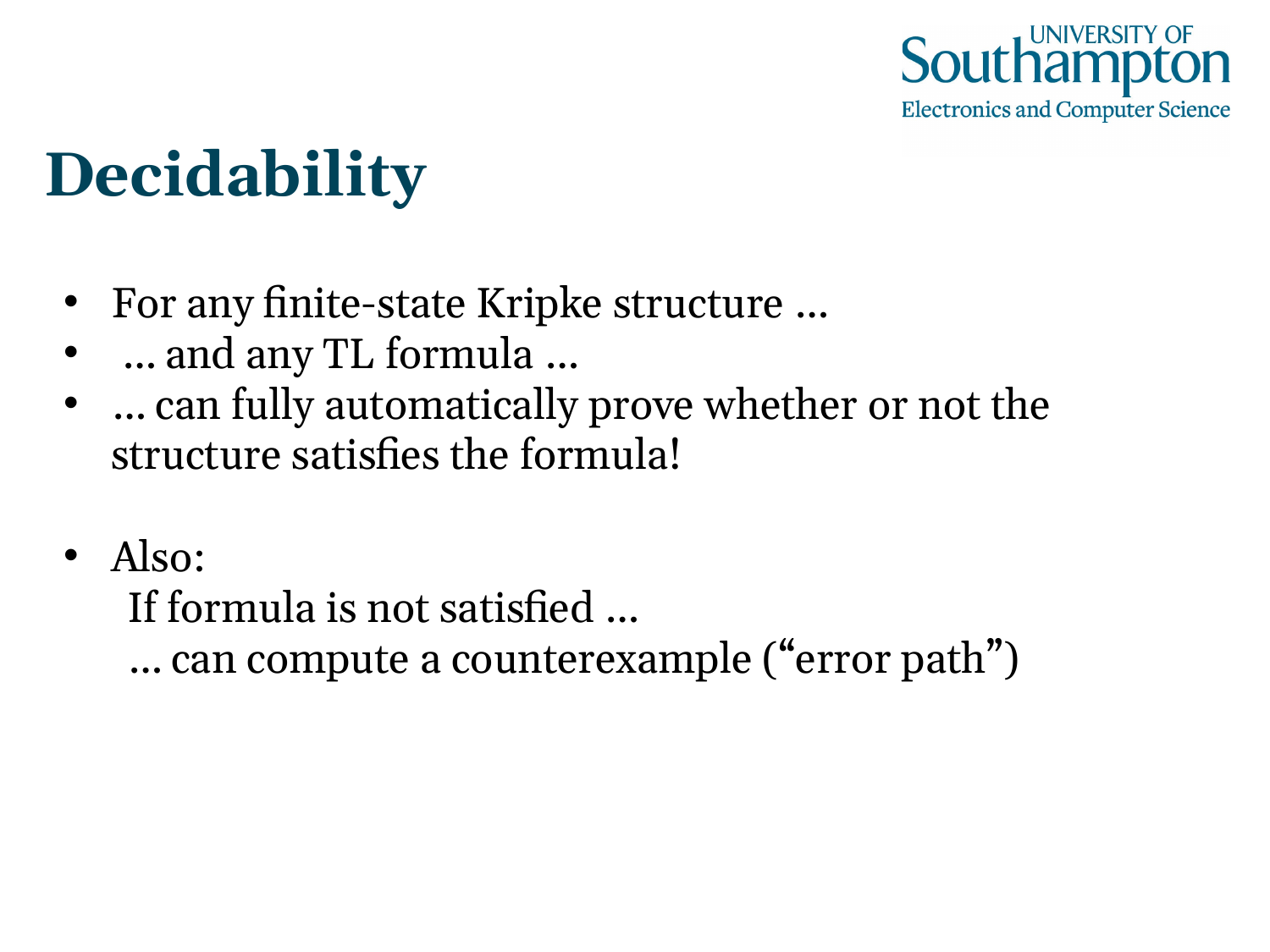

# Decidability
For any finite-state Kripke structure …
 … and any TL formula …
… can fully automatically prove whether or not the structure satisfies the formula!

Also:
If formula is not satisfied …
… can compute a counterexample (“error path”)